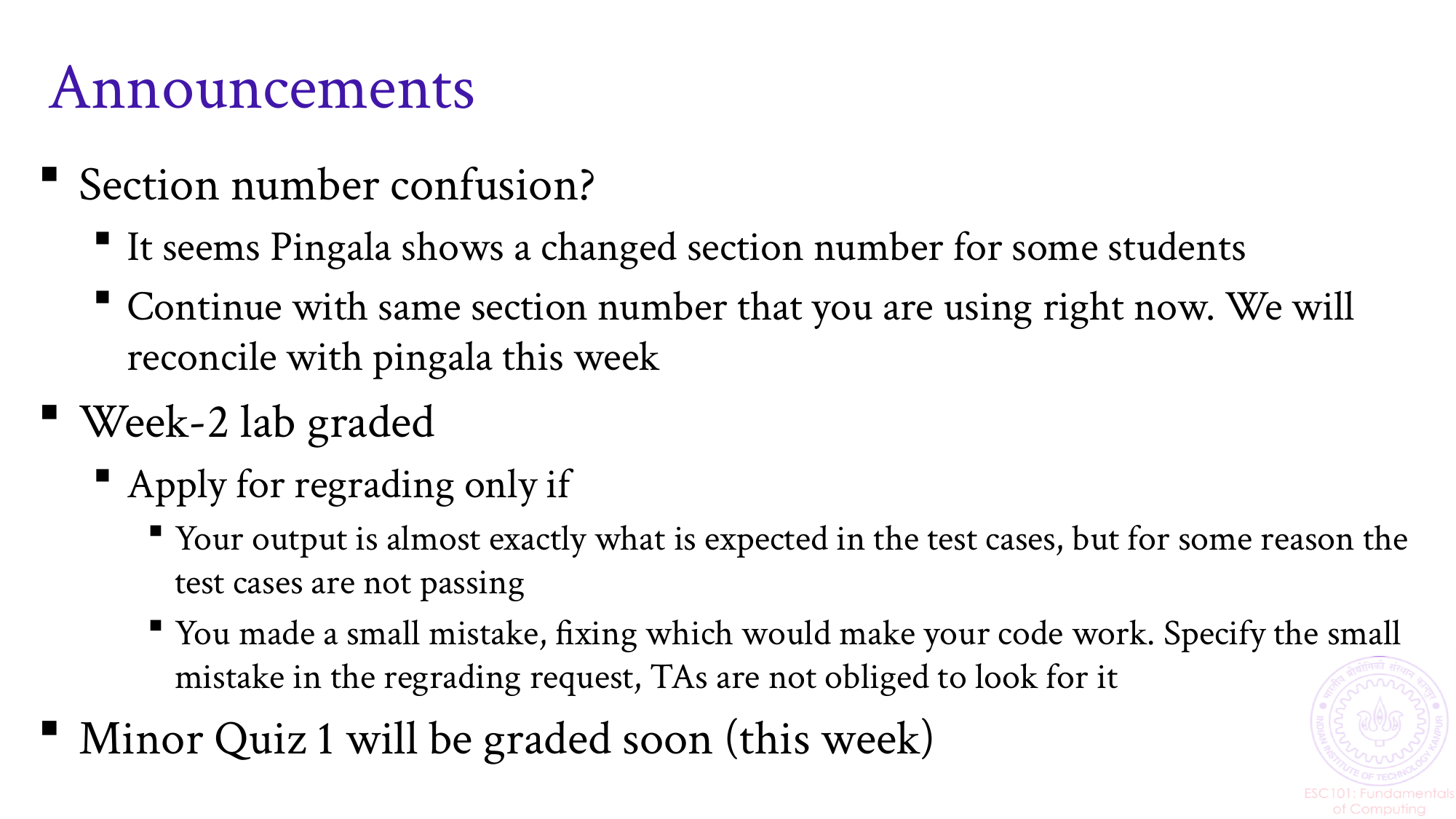

# Announcements
Section number confusion?
It seems Pingala shows a changed section number for some students
Continue with same section number that you are using right now. We will reconcile with pingala this week
Week-2 lab graded
Apply for regrading only if
Your output is almost exactly what is expected in the test cases, but for some reason the test cases are not passing
You made a small mistake, fixing which would make your code work. Specify the small mistake in the regrading request, TAs are not obliged to look for it
Minor Quiz 1 will be graded soon (this week)

2